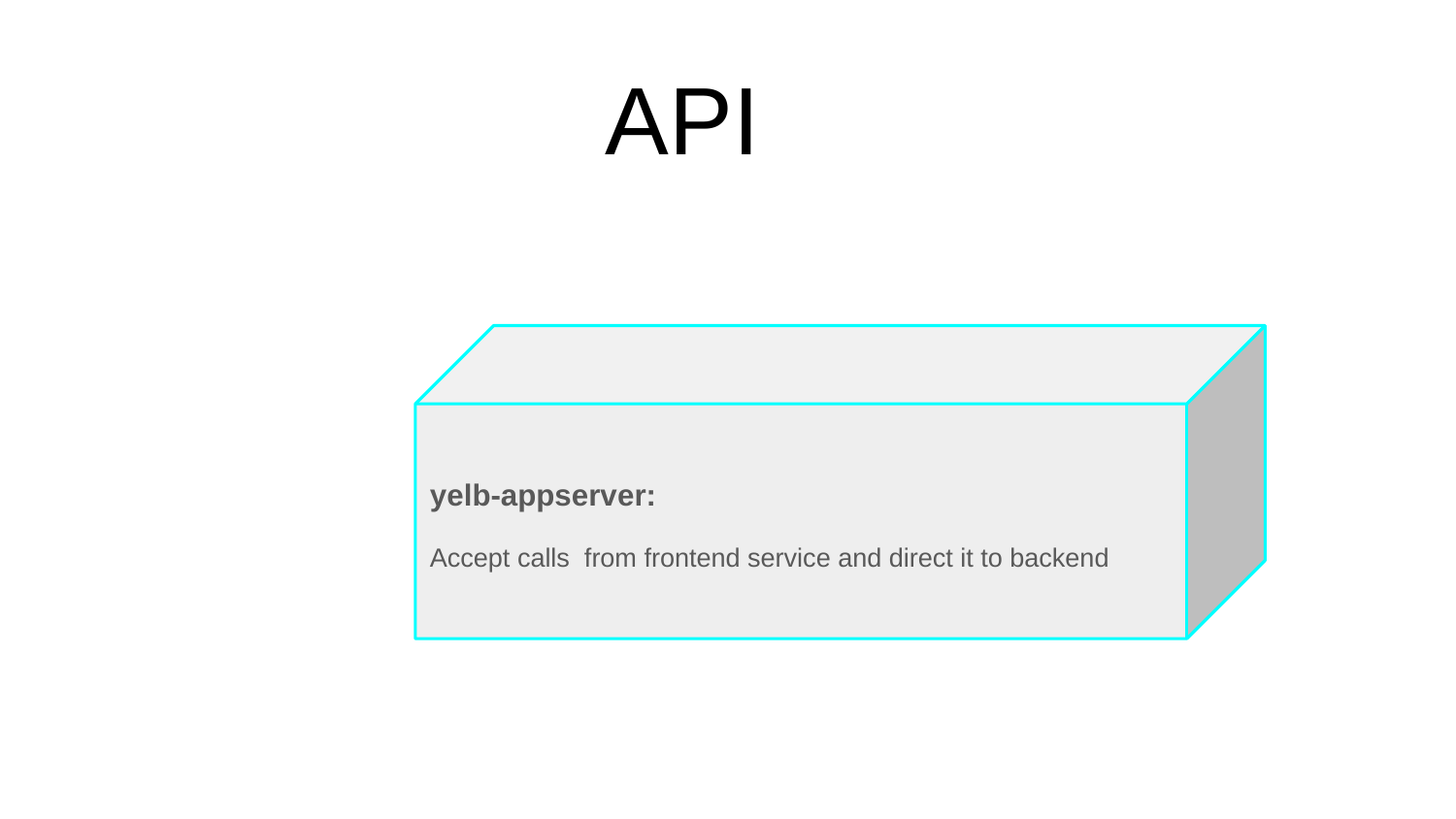

API
yelb-appserver:
Accept calls  from frontend service and direct it to backend